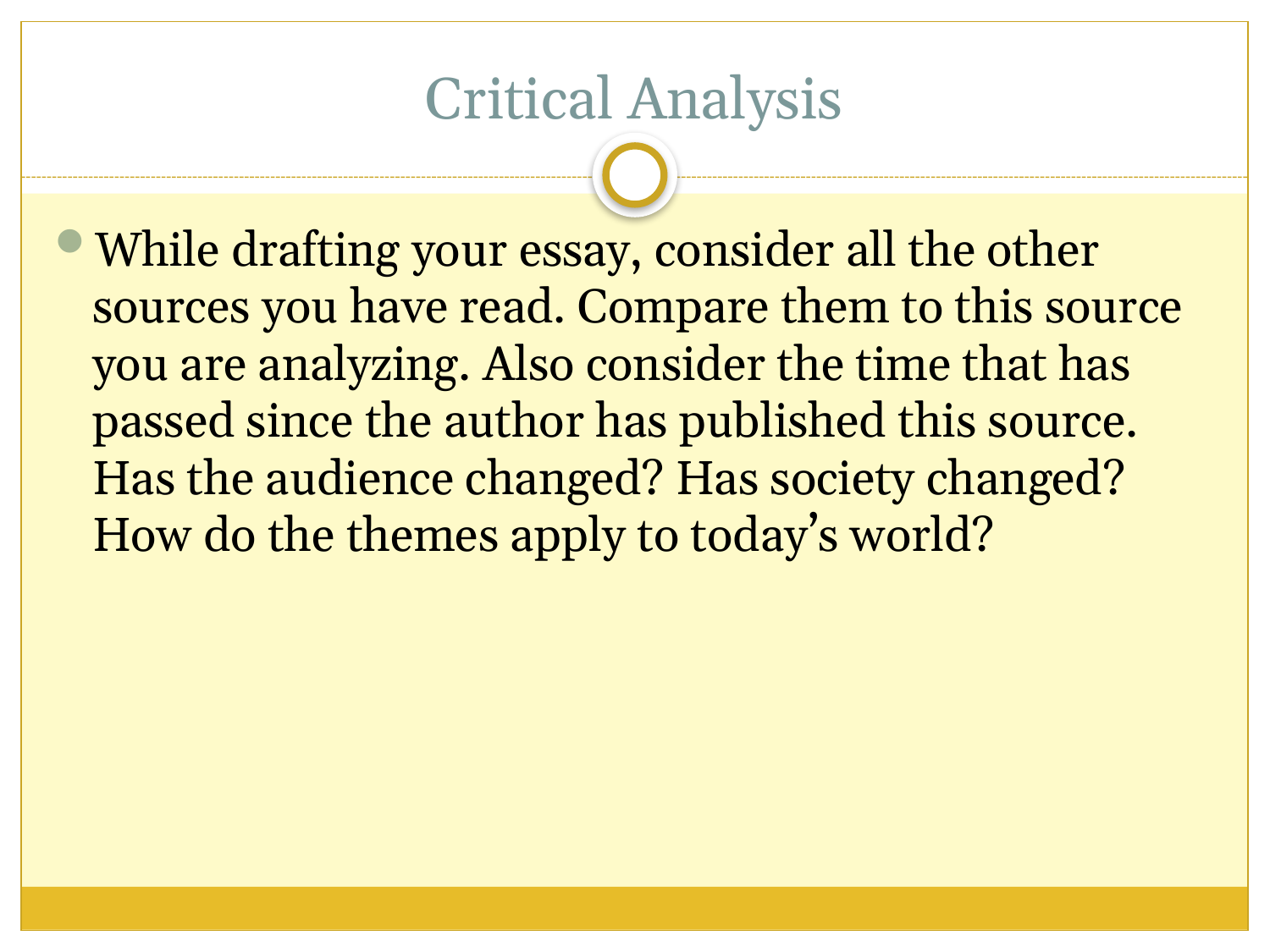

# Critical Analysis
While drafting your essay, consider all the other sources you have read. Compare them to this source you are analyzing. Also consider the time that has passed since the author has published this source. Has the audience changed? Has society changed? How do the themes apply to today’s world?